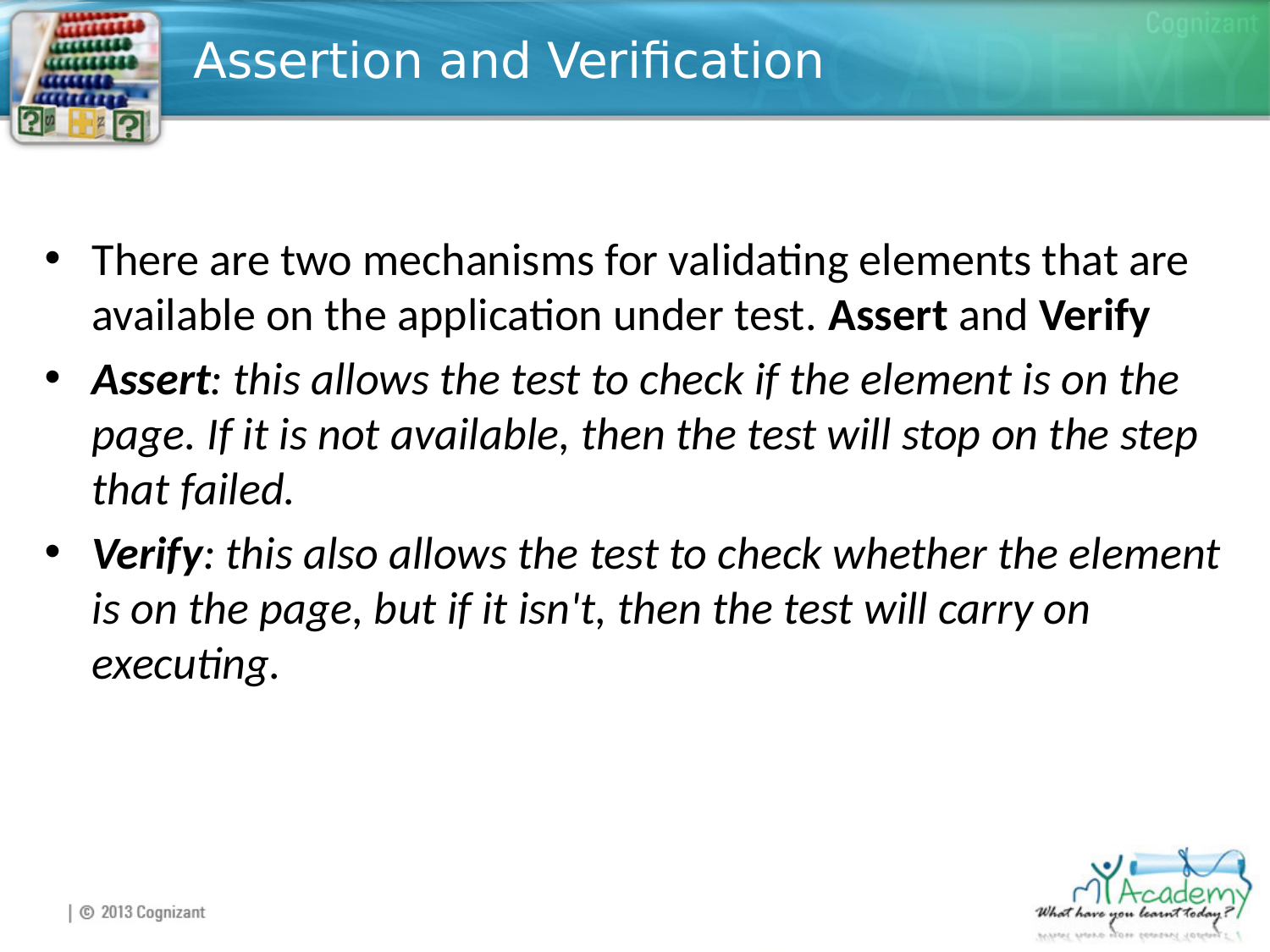

# Assertion and Verification
There are two mechanisms for validating elements that are available on the application under test. Assert and Verify
Assert: this allows the test to check if the element is on the page. If it is not available, then the test will stop on the step that failed.
Verify: this also allows the test to check whether the element is on the page, but if it isn't, then the test will carry on executing.